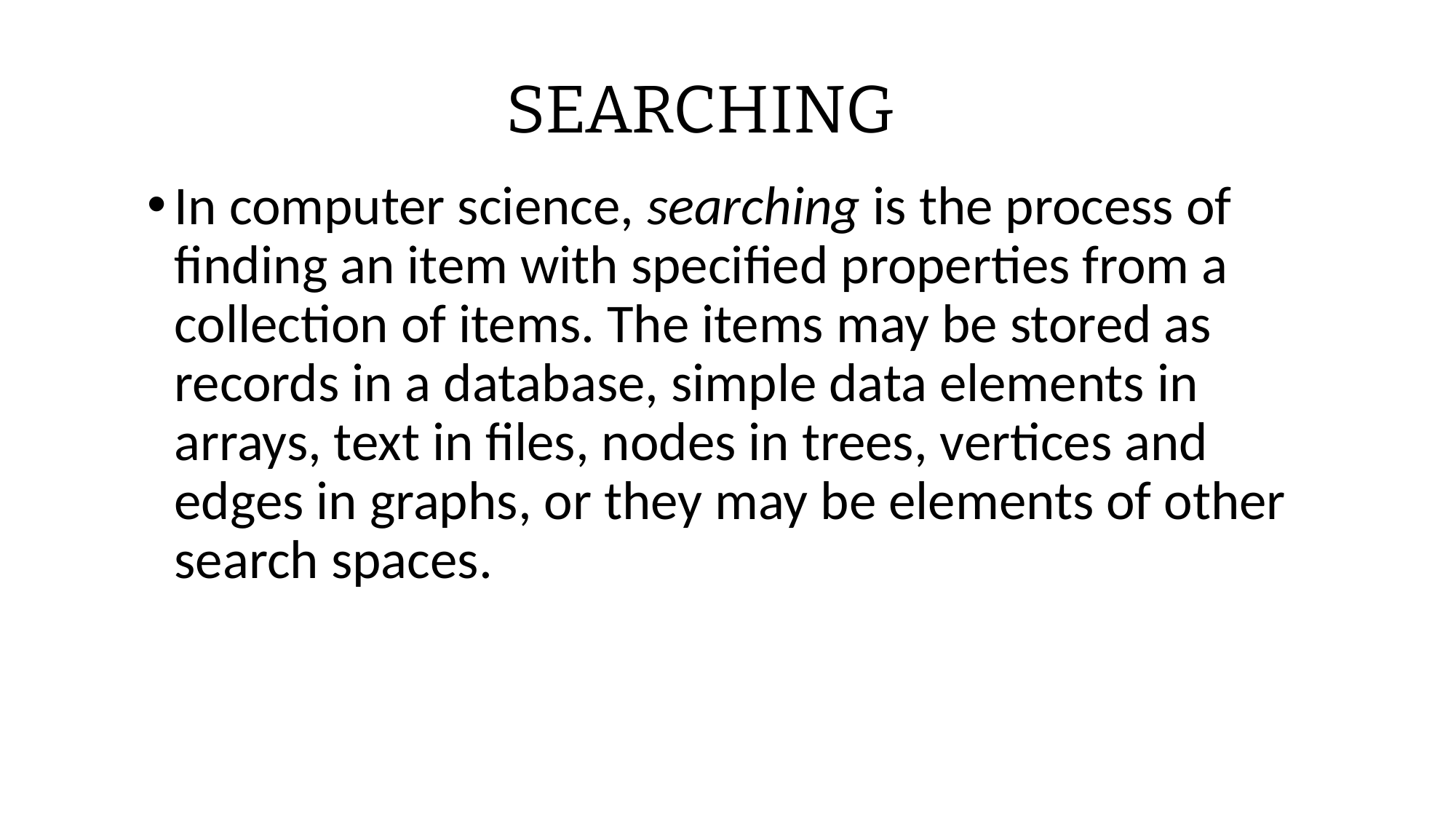

# SEARCHING
In computer science, searching is the process of finding an item with specified properties from a collection of items. The items may be stored as records in a database, simple data elements in arrays, text in files, nodes in trees, vertices and edges in graphs, or they may be elements of other search spaces.